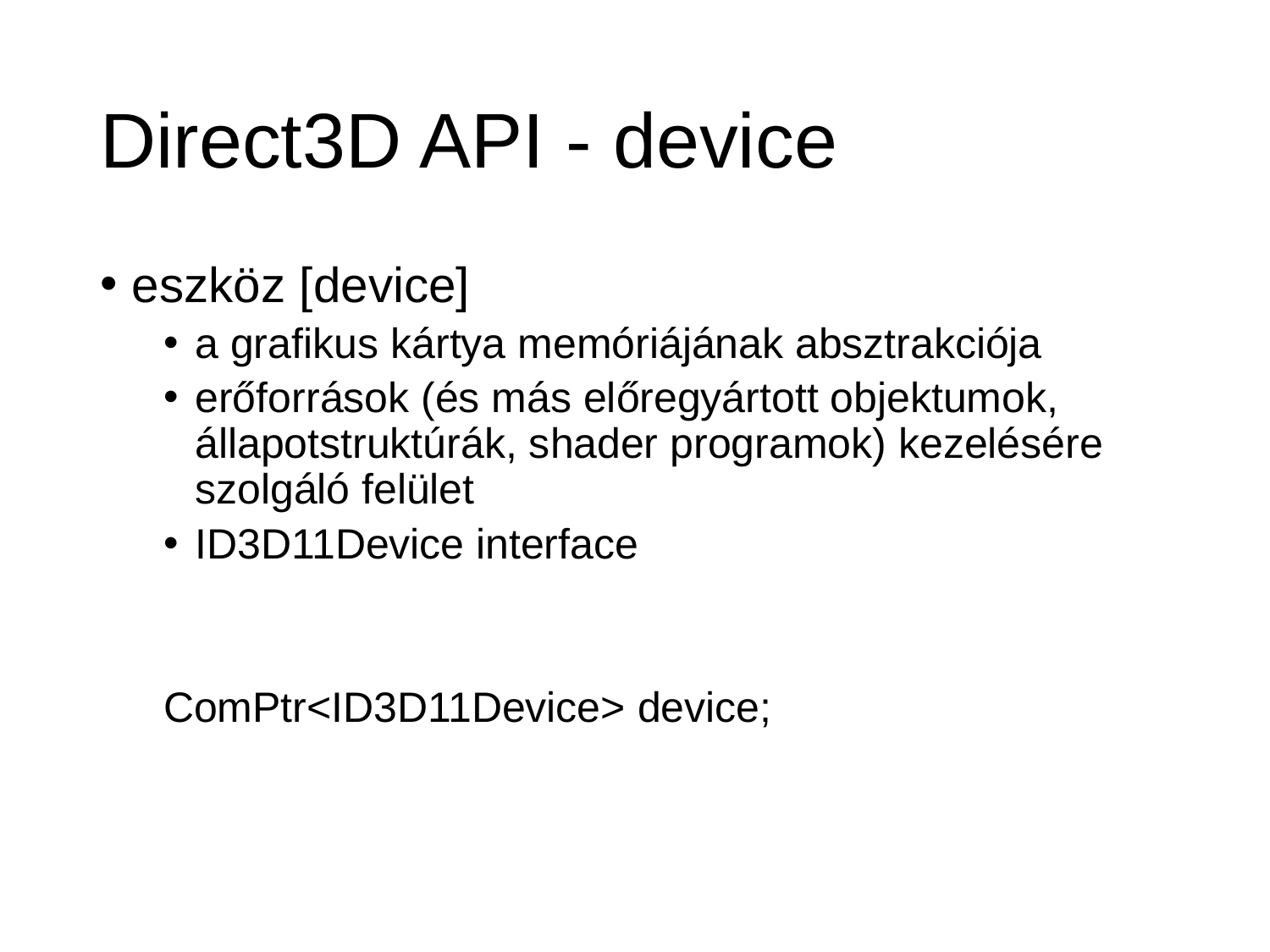

# Direct3D API - device
eszköz [device]
a grafikus kártya memóriájának absztrakciója
erőforrások (és más előregyártott objektumok, állapotstruktúrák, shader programok) kezelésére szolgáló felület
ID3D11Device interface

ComPtr<ID3D11Device> device;